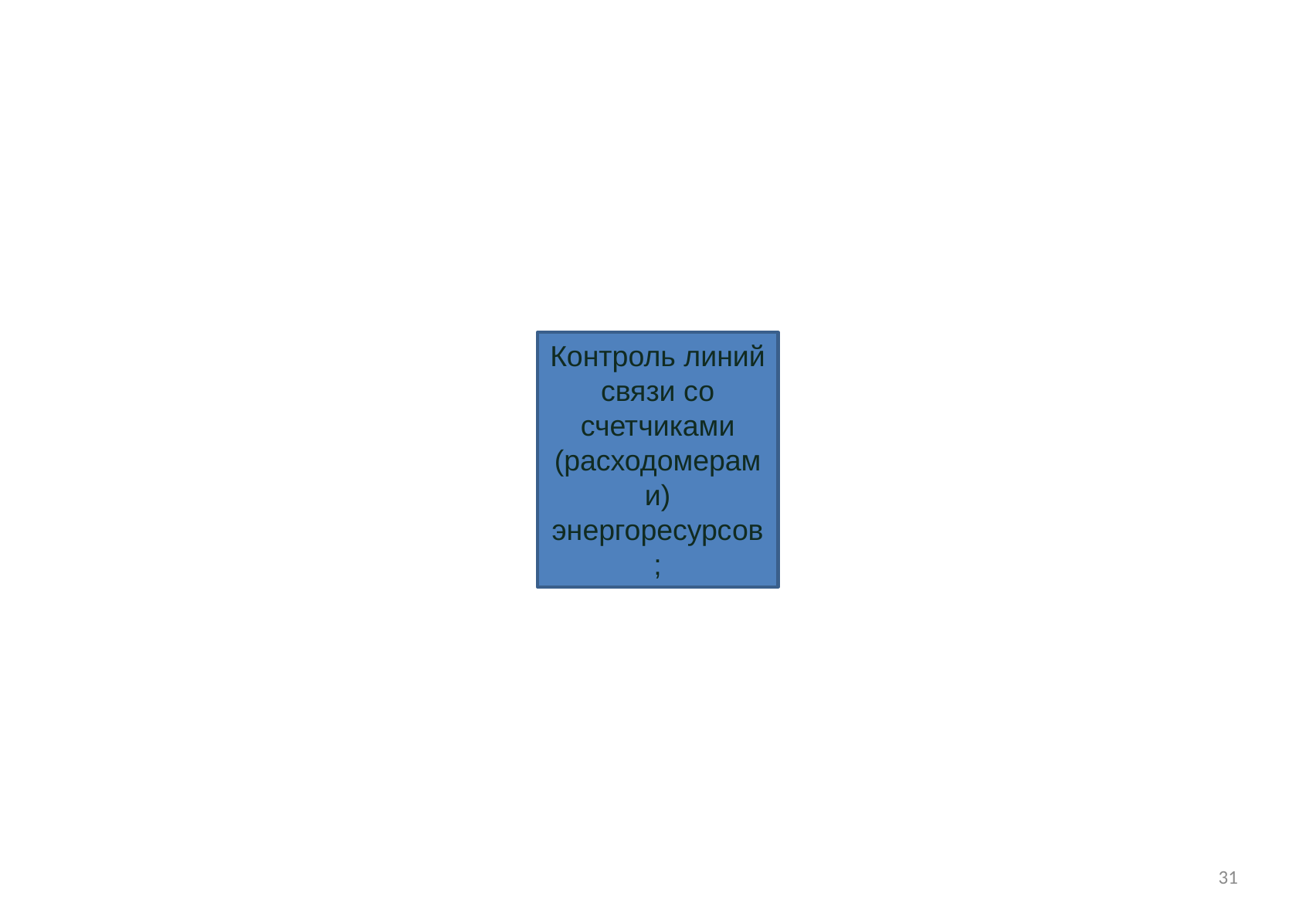

Контроль линий связи со счетчиками (расходомерами) энергоресурсов;

31